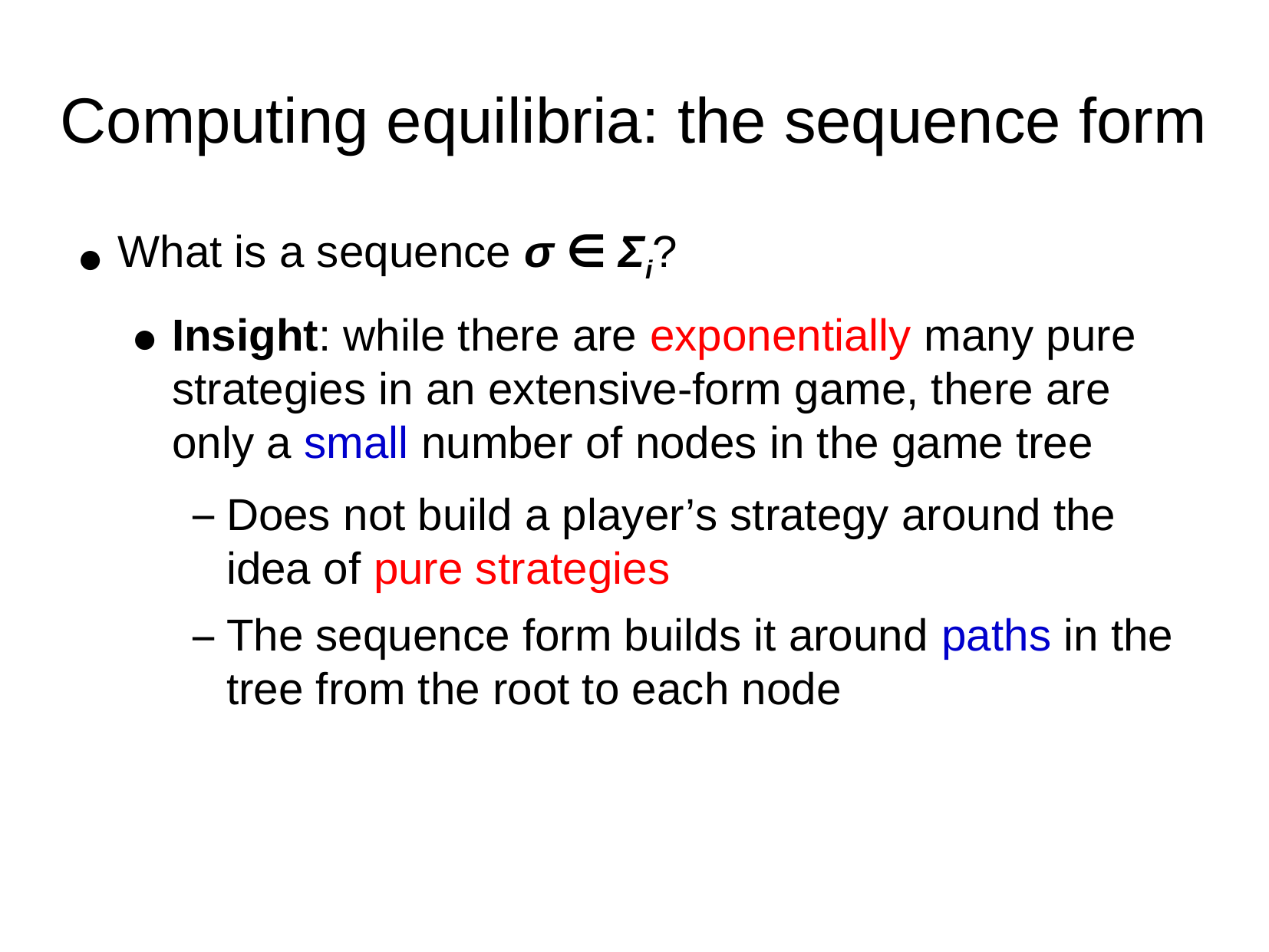

Computing equilibria: the sequence form
What is a sequence σ ∈ Σi?
Insight: while there are exponentially many pure strategies in an extensive-form game, there are only a small number of nodes in the game tree
Does not build a player’s strategy around the idea of pure strategies
The sequence form builds it around paths in the tree from the root to each node